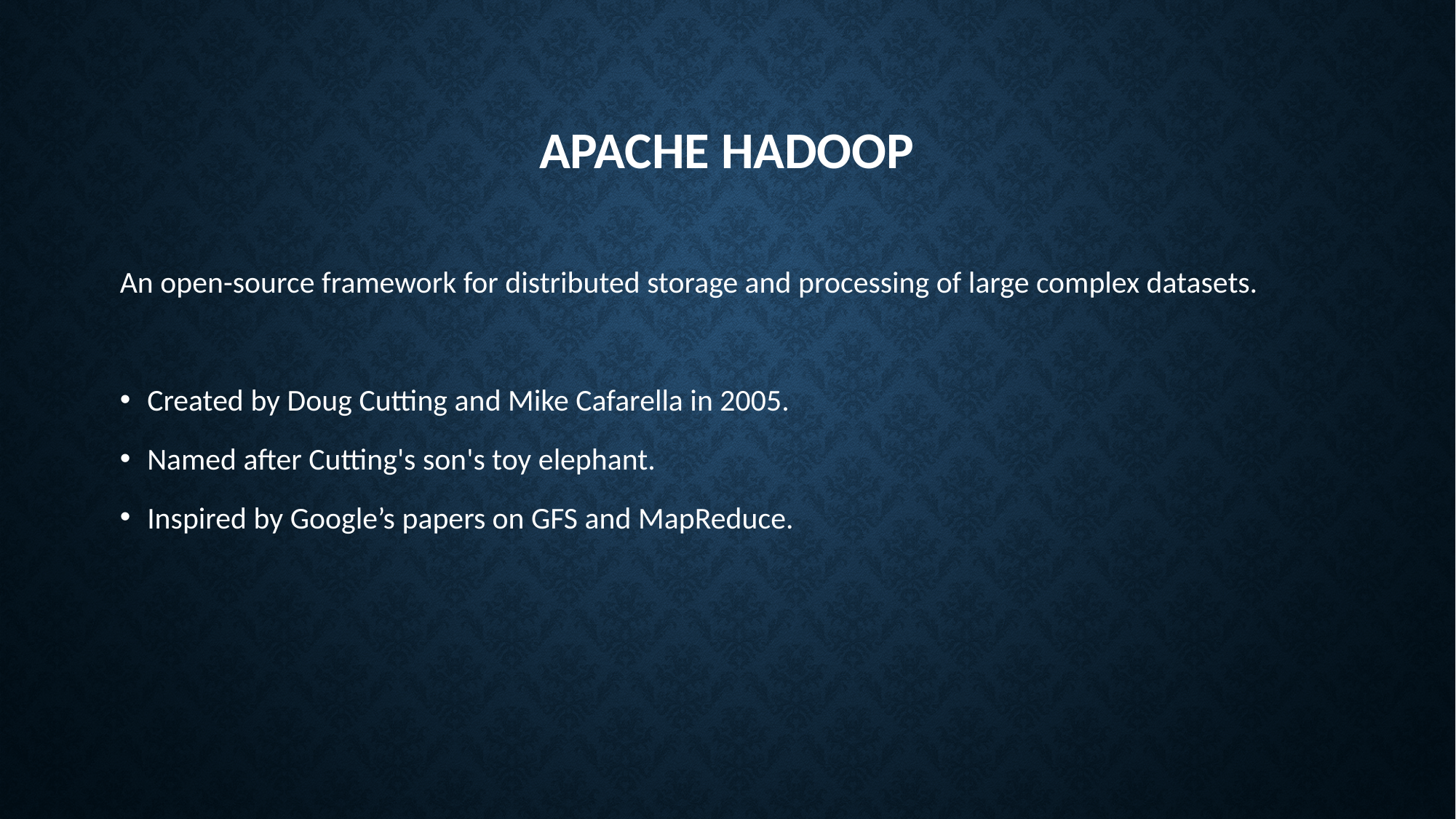

# Apache Hadoop
An open-source framework for distributed storage and processing of large complex datasets.

Created by Doug Cutting and Mike Cafarella in 2005.
Named after Cutting's son's toy elephant.
Inspired by Google’s papers on GFS and MapReduce.